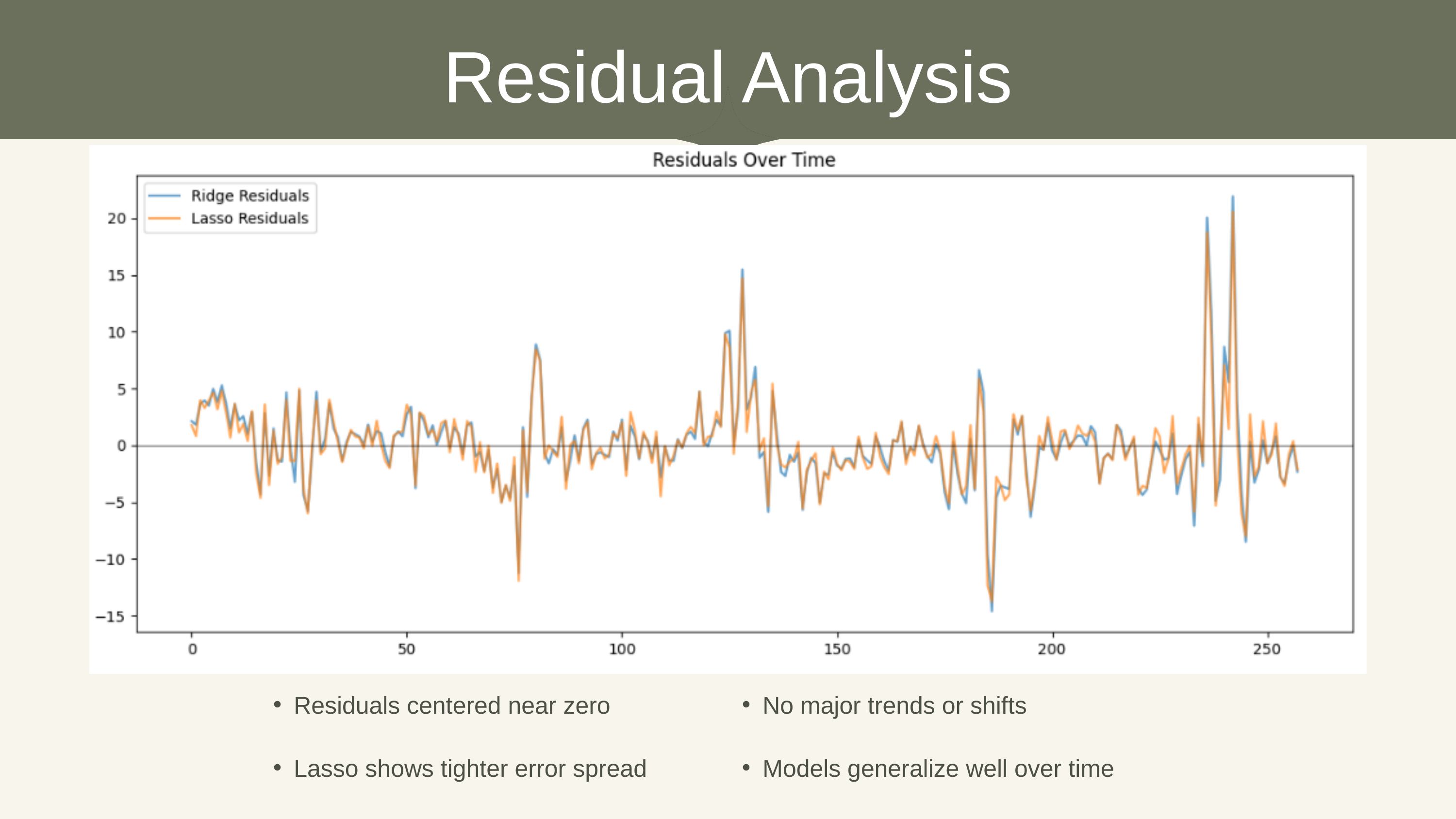

Residual Analysis

Residuals centered near zero

Lasso shows tighter error spread

No major trends or shifts

Models generalize well over time